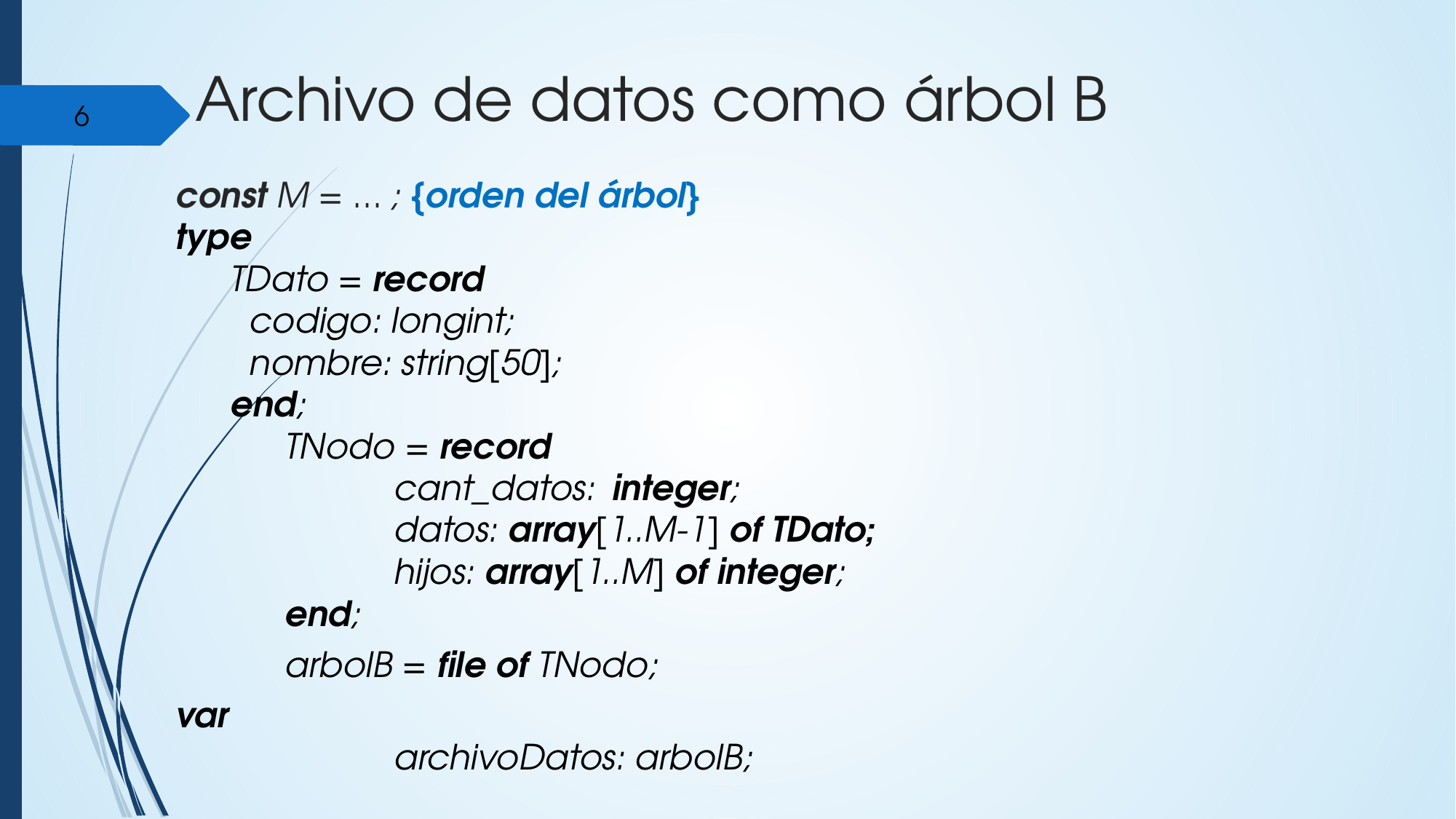

Archivo de datos como árbol B
6
const M = … ; {orden del árbol}
type
TDato = record
  codigo: longint;
  nombre: string[50];
end;
	TNodo = record
		cant_datos:	integer;
		datos: array[1..M-1] of TDato;
		hijos: array[1..M] of integer;
	end;
	arbolB = file of TNodo;
var
		archivoDatos: arbolB;